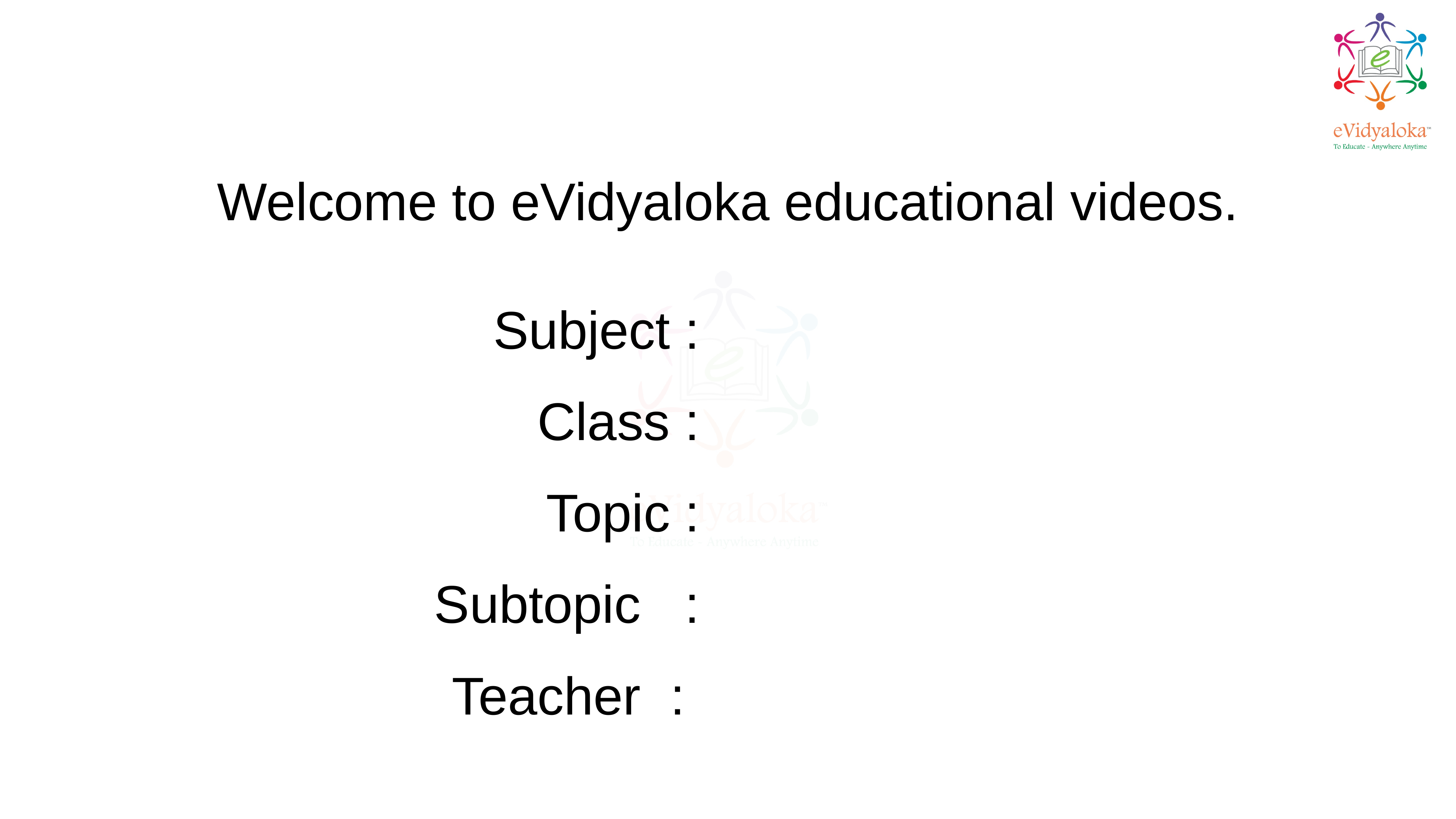

Welcome to eVidyaloka educational videos.
Subject :
Class :
Topic :
Subtopic   :
    Teacher  :